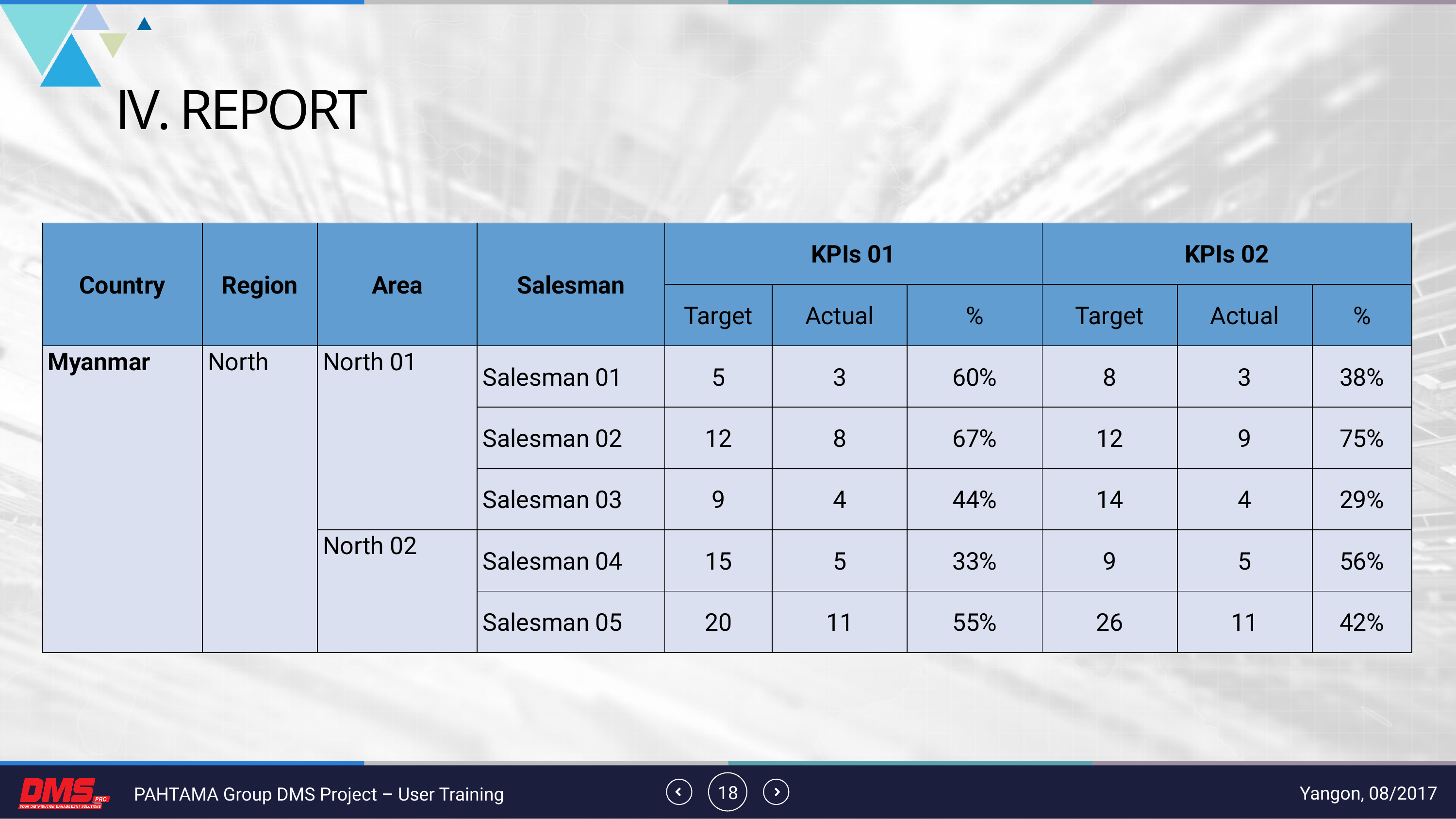

IV. REPORT

| Country | Region | Area | Salesman | KPIs 01 |  |  | KPIs 02 |  |  |
| --- | --- | --- | --- | --- | --- | --- | --- | --- | --- |
|  |  |  |  | Target | Actual | % | Target | Actual | % |
| Myanmar | North | North 01 | Salesman 01 | 5 | 3 | 60% | 8 | 3 | 38% |
|  |  |  | Salesman 02 | 12 | 8 | 67% | 12 | 9 | 75% |
|  |  |  | Salesman 03 | 9 | 4 | 44% | 14 | 4 | 29% |
|  |  | North 02 | Salesman 04 | 15 | 5 | 33% | 9 | 5 | 56% |
|  |  |  | Salesman 05 | 20 | 11 | 55% | 26 | 11 | 42% |